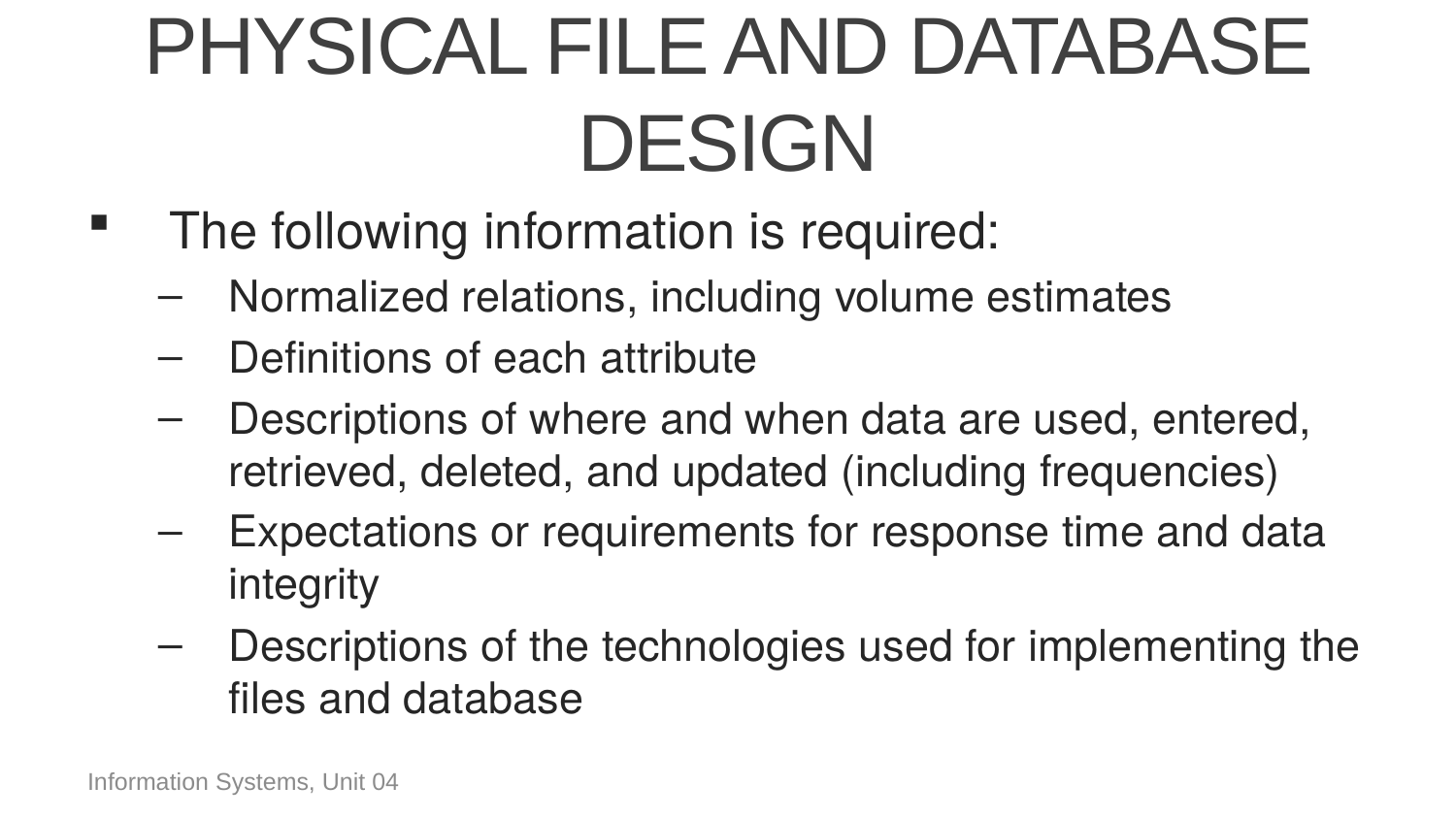

# Physical File and Database Design
The following information is required:
Normalized relations, including volume estimates
Definitions of each attribute
Descriptions of where and when data are used, entered, retrieved, deleted, and updated (including frequencies)
Expectations or requirements for response time and data integrity
Descriptions of the technologies used for implementing the files and database
Information Systems, Unit 04
98